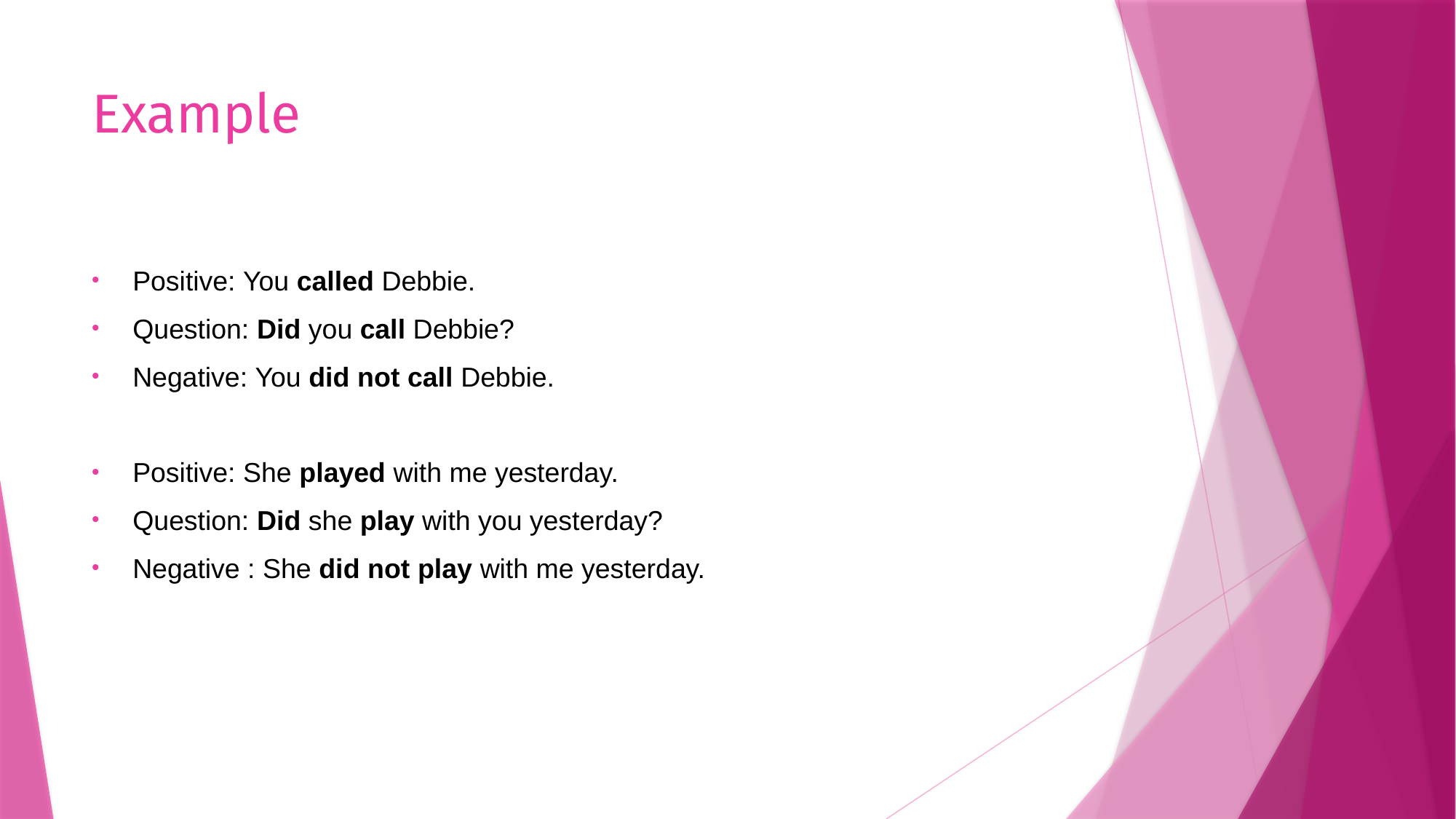

# Example
Positive: You called Debbie.
Question: Did you call Debbie?
Negative: You did not call Debbie.

Positive: She played with me yesterday.
Question: Did she play with you yesterday?
Negative : She did not play with me yesterday.